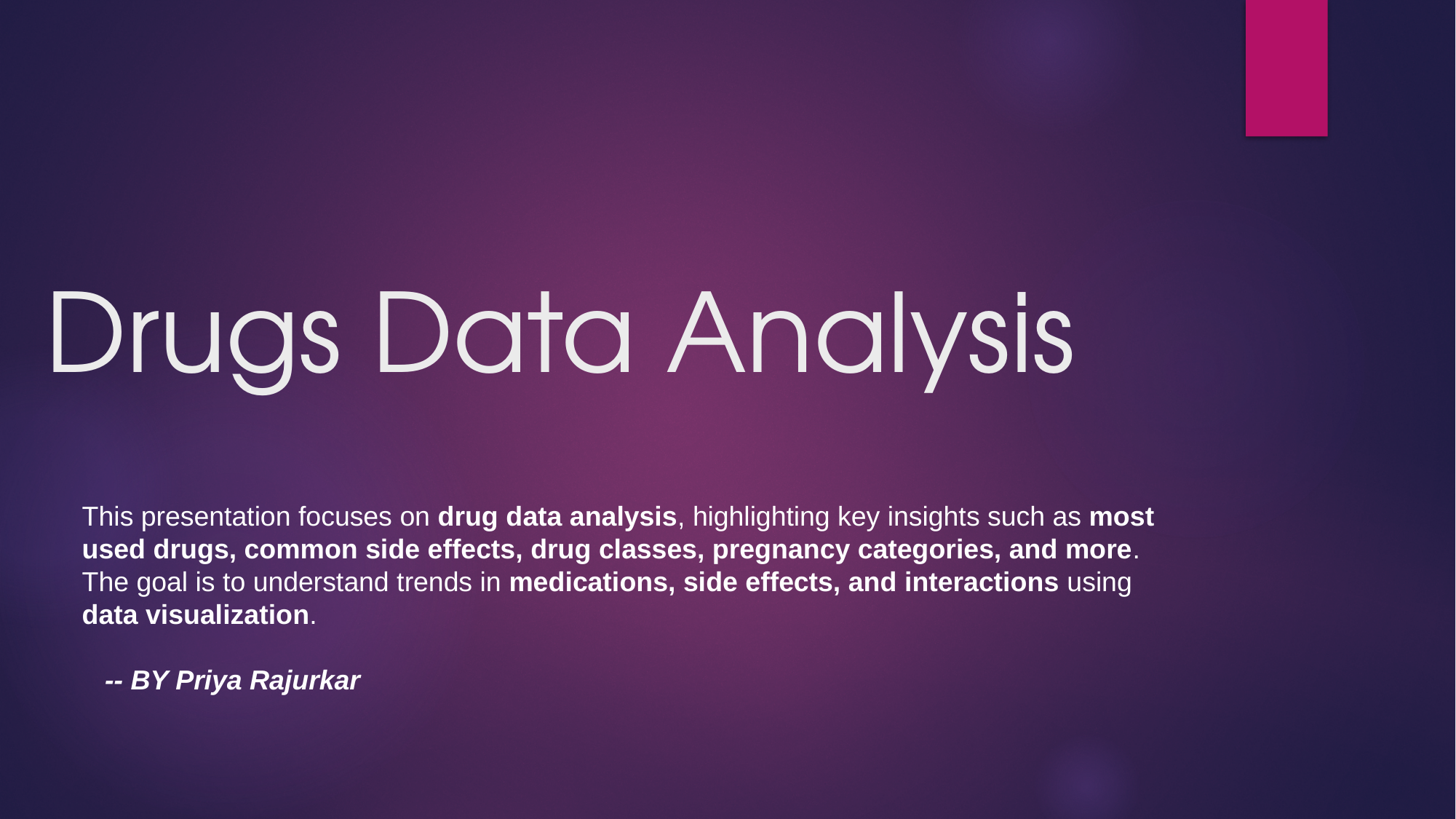

# Drugs Data Analysis

This presentation focuses on drug data analysis, highlighting key insights such as most used drugs, common side effects, drug classes, pregnancy categories, and more.
The goal is to understand trends in medications, side effects, and interactions using data visualization.

   -- BY Priya Rajurkar